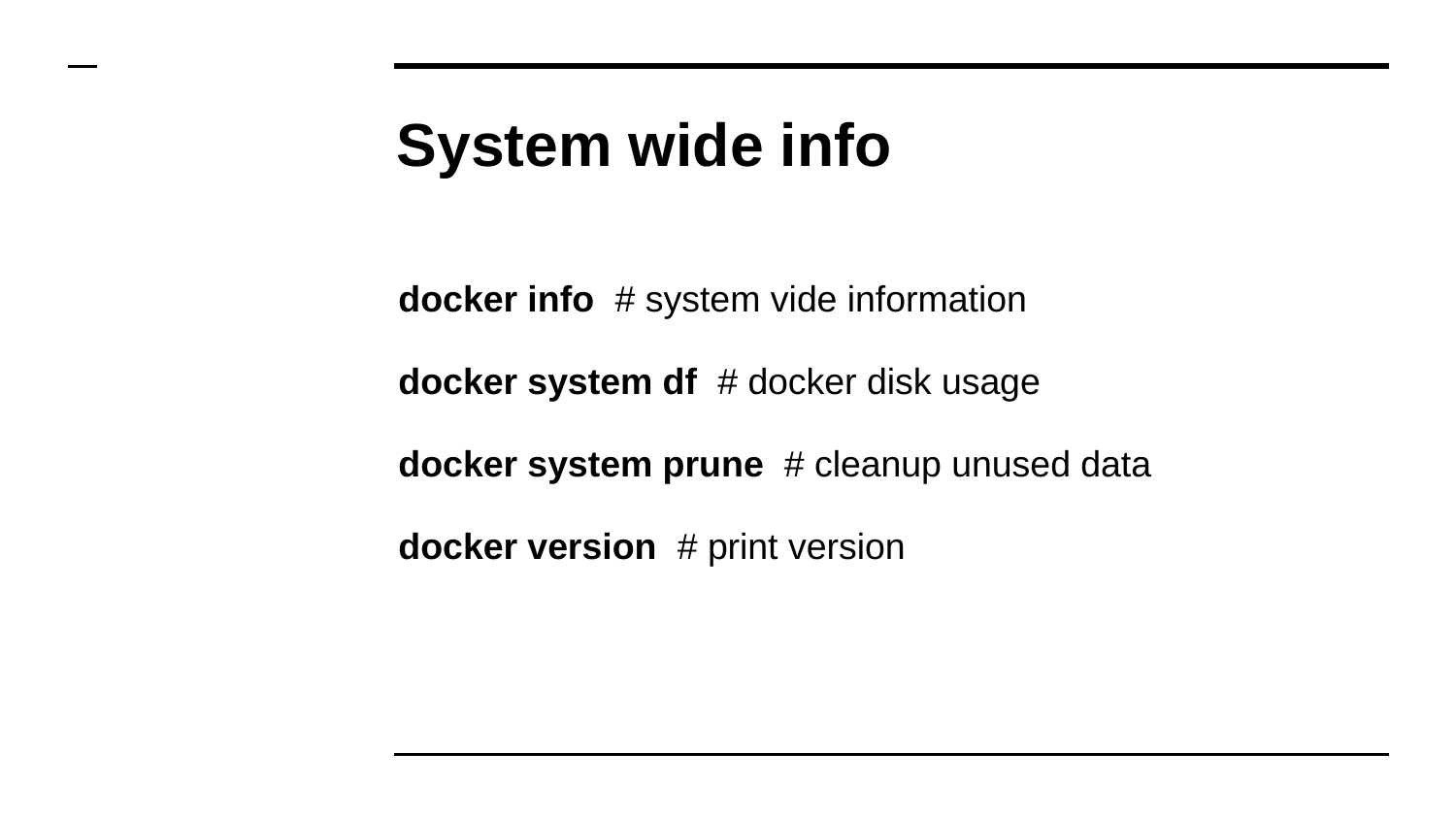

# System wide info
docker info  # system vide information
docker system df  # docker disk usage
docker system prune  # cleanup unused data
docker version  # print version